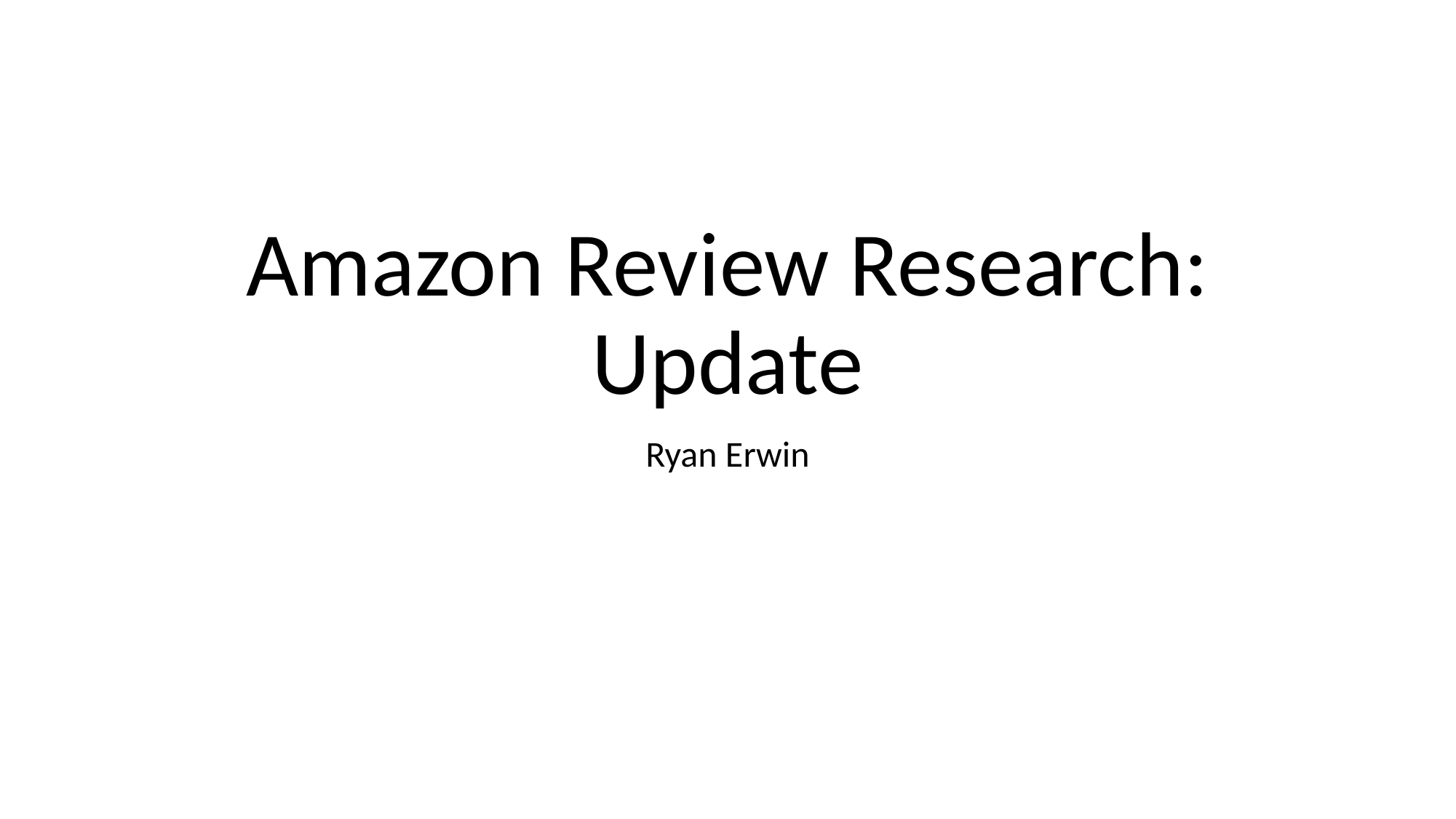

# Amazon Review Research: Update
Ryan Erwin